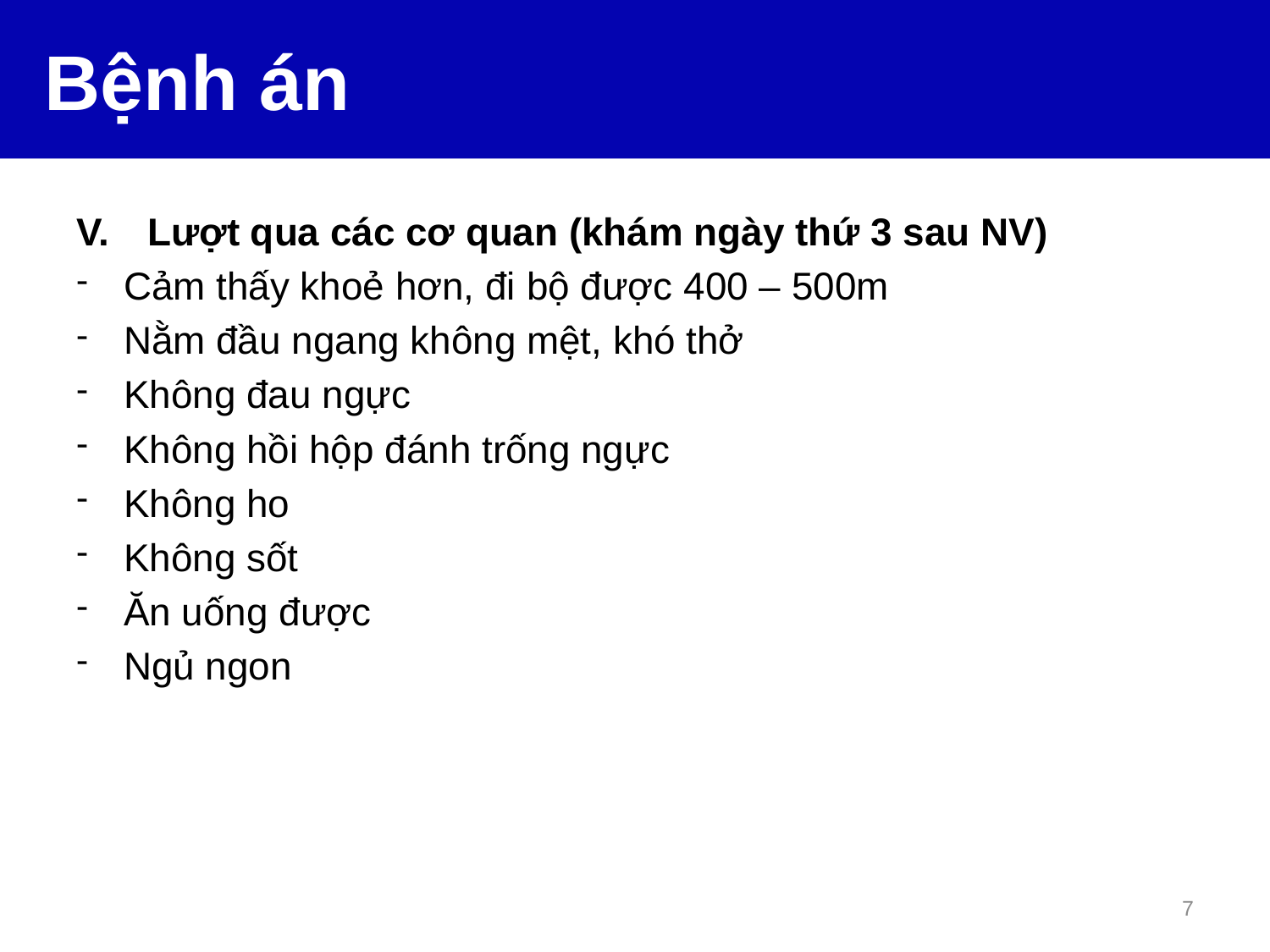

# Bệnh án
Lượt qua các cơ quan (khám ngày thứ 3 sau NV)
Cảm thấy khoẻ hơn, đi bộ được 400 – 500m
Nằm đầu ngang không mệt, khó thở
Không đau ngực
Không hồi hộp đánh trống ngực
Không ho
Không sốt
Ăn uống được
Ngủ ngon
7